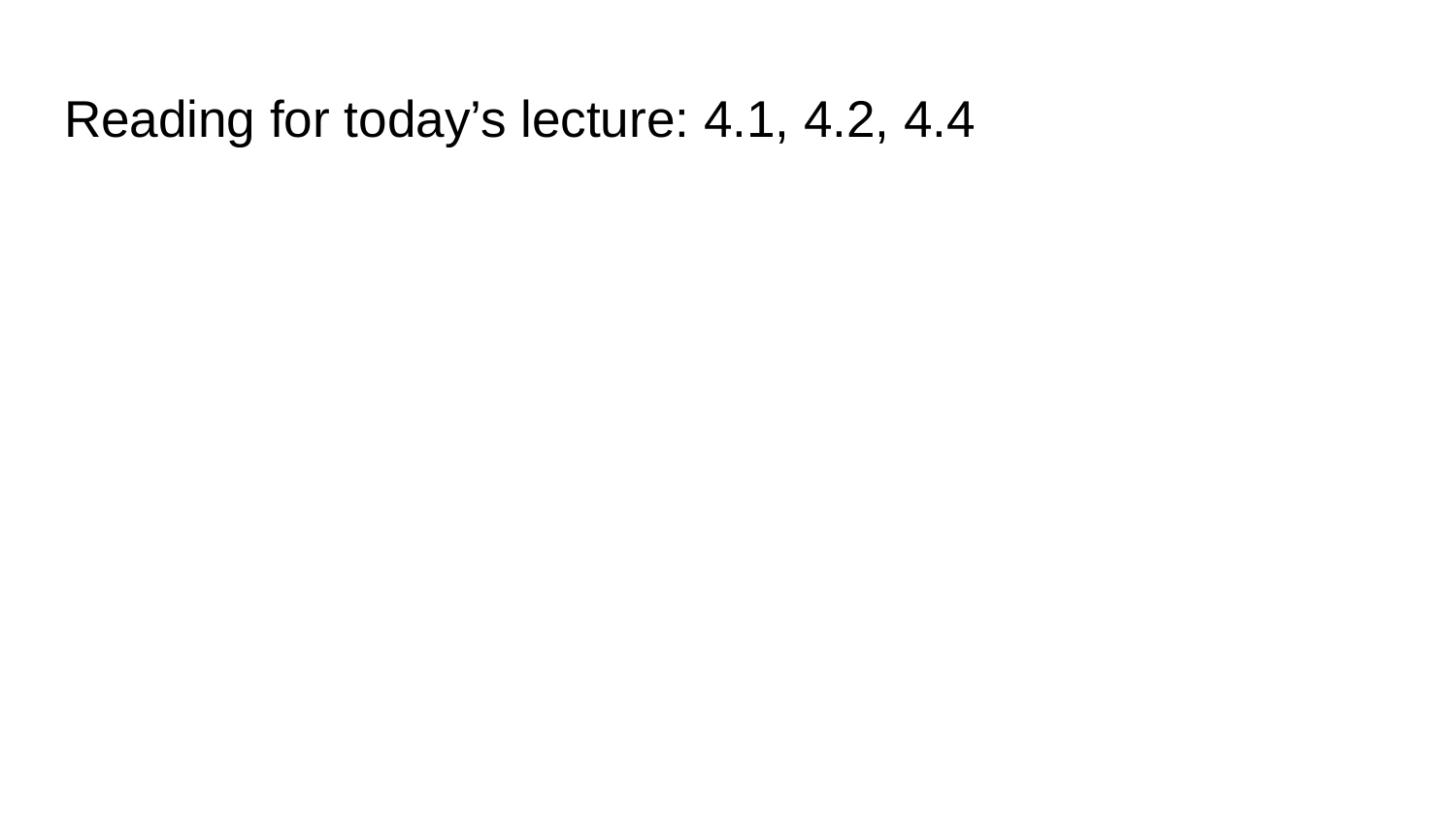

Reading for today’s lecture: 4.1, 4.2, 4.4